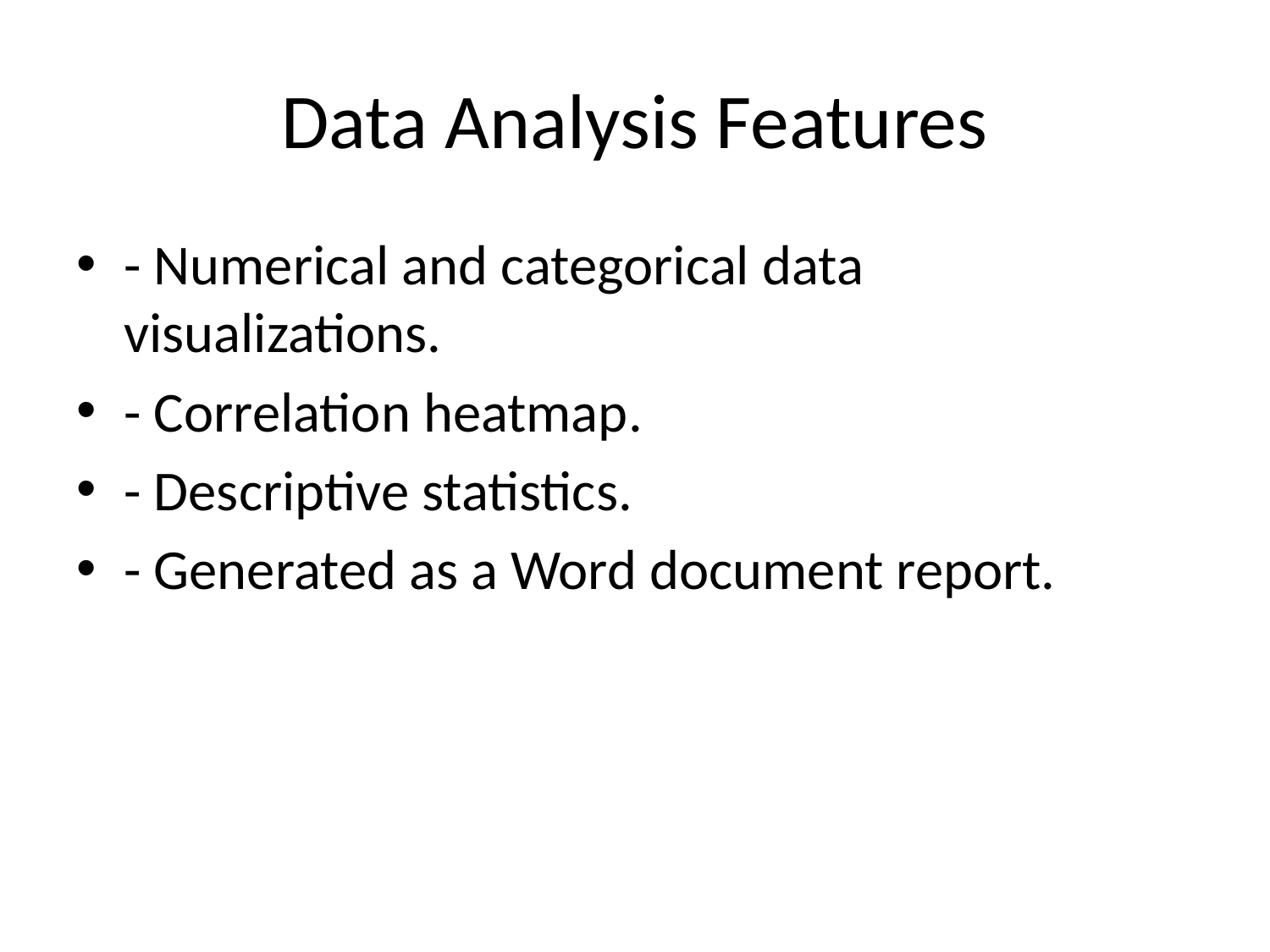

# Data Analysis Features
- Numerical and categorical data visualizations.
- Correlation heatmap.
- Descriptive statistics.
- Generated as a Word document report.